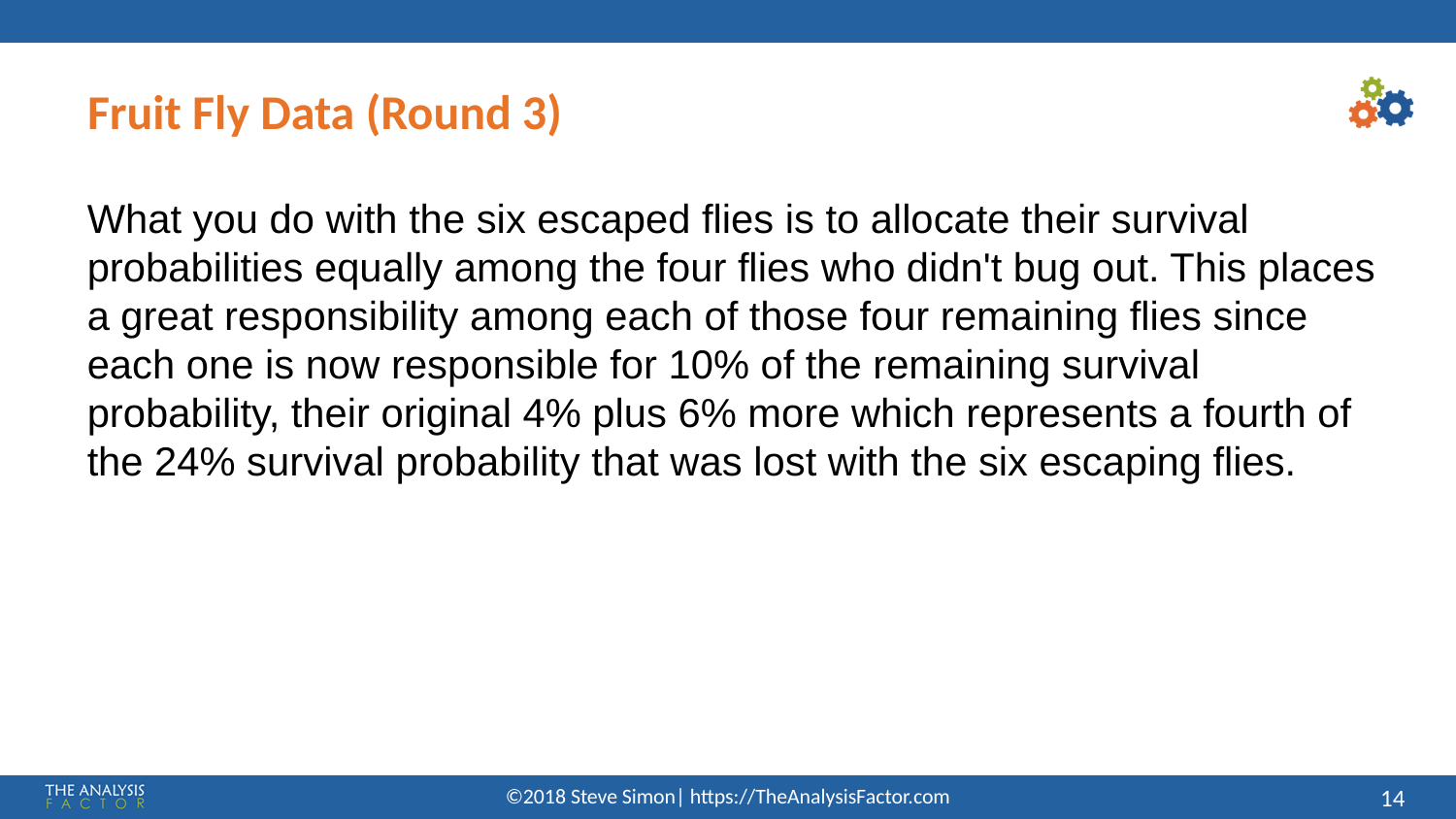

# Fruit Fly Data (Round 3)
What you do with the six escaped flies is to allocate their survival probabilities equally among the four flies who didn't bug out. This places a great responsibility among each of those four remaining flies since each one is now responsible for 10% of the remaining survival probability, their original 4% plus 6% more which represents a fourth of the 24% survival probability that was lost with the six escaping flies.
©2018 Steve Simon| https://TheAnalysisFactor.com
14